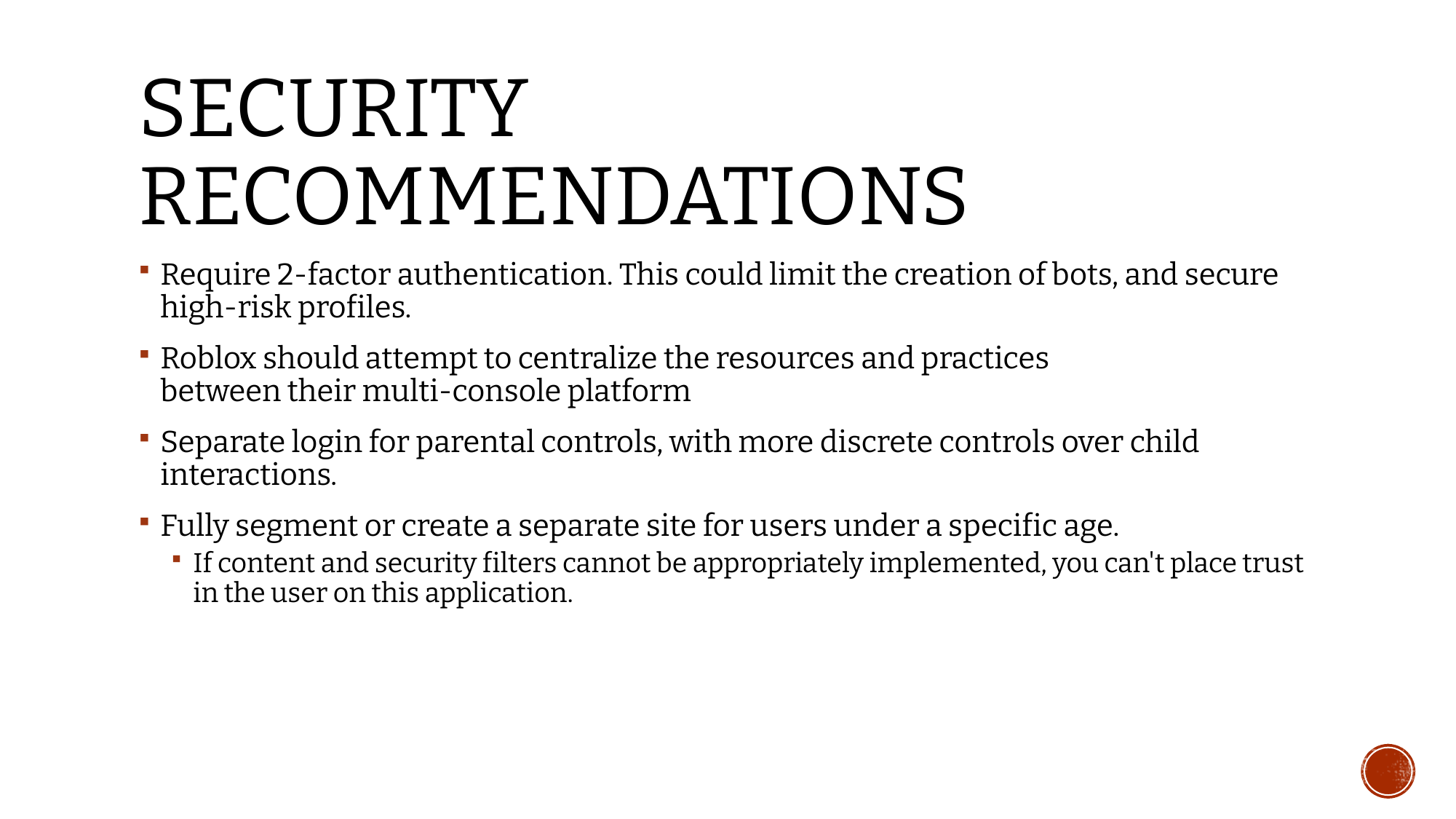

# Security Recommendations
Require 2-factor authentication. This could limit the creation of bots, and secure high-risk profiles.
Roblox should attempt to centralize the resources and practices between their multi-console platform
Separate login for parental controls, with more discrete controls over child interactions.
Fully segment or create a separate site for users under a specific age.
If content and security filters cannot be appropriately implemented, you can't place trust in the user on this application.